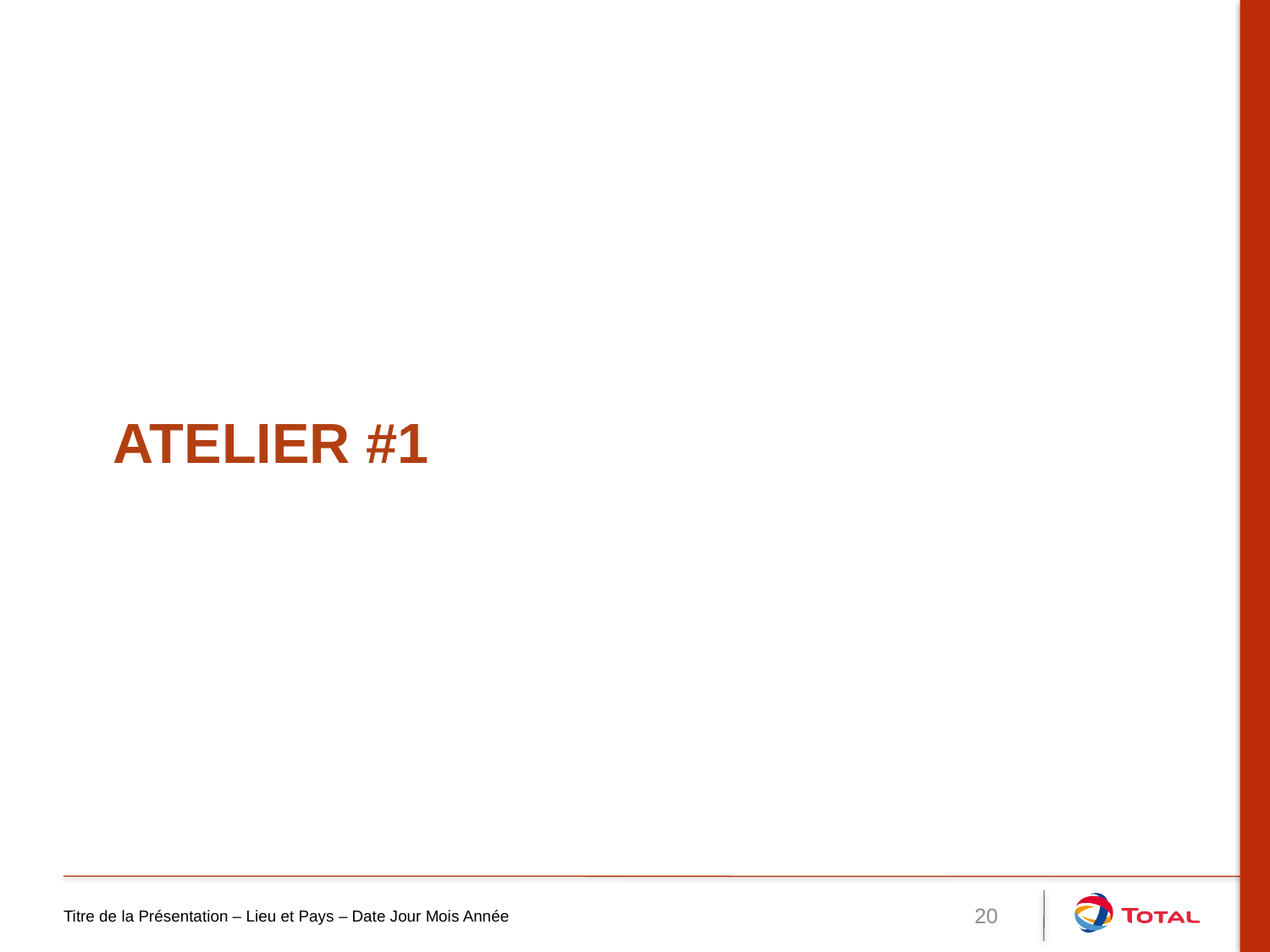

# Atelier #1
Titre de la Présentation – Lieu et Pays – Date Jour Mois Année
20